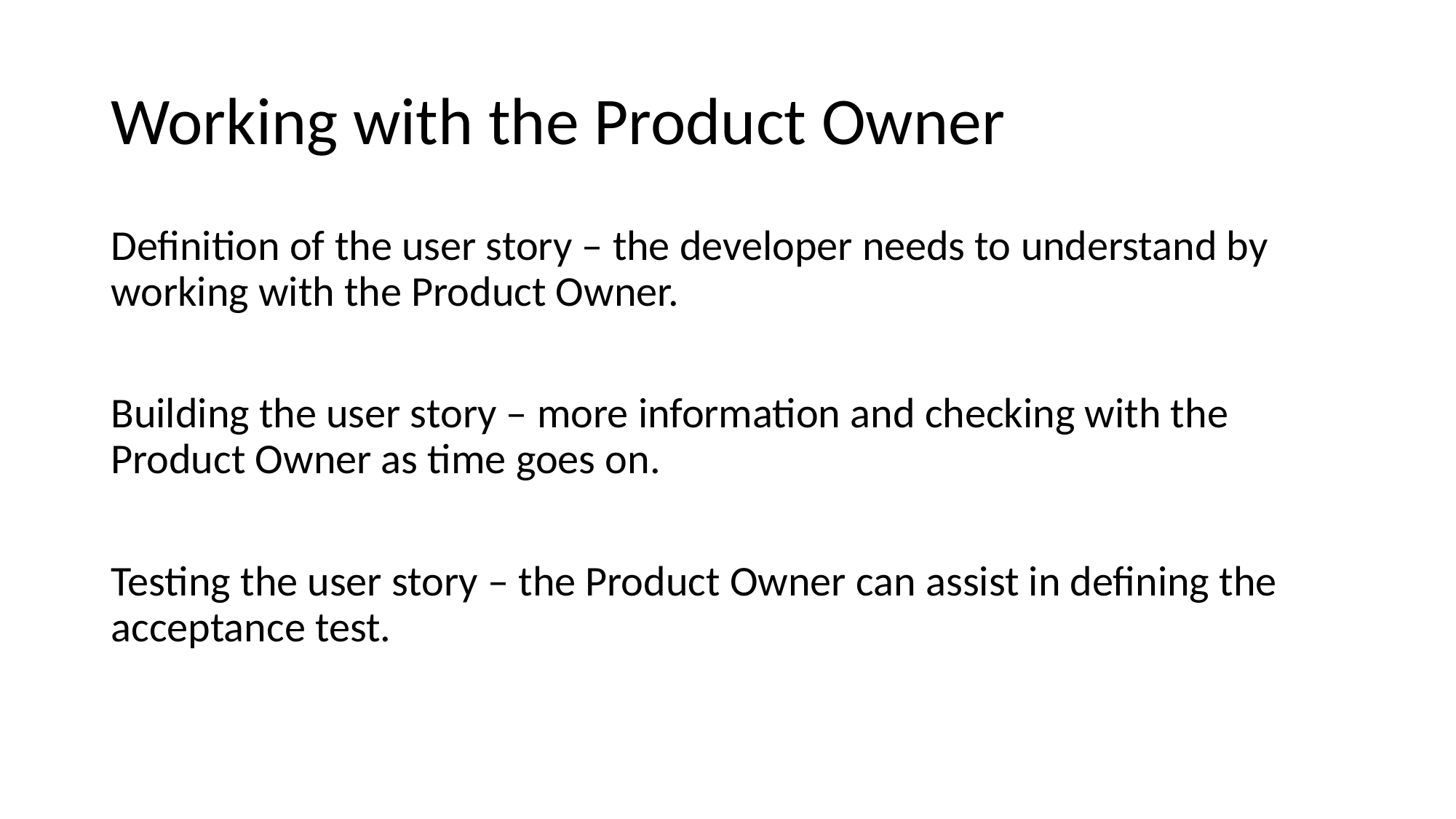

# Working with the Product Owner
Definition of the user story – the developer needs to understand by working with the Product Owner.

Building the user story – more information and checking with the Product Owner as time goes on.

Testing the user story – the Product Owner can assist in defining the acceptance test.